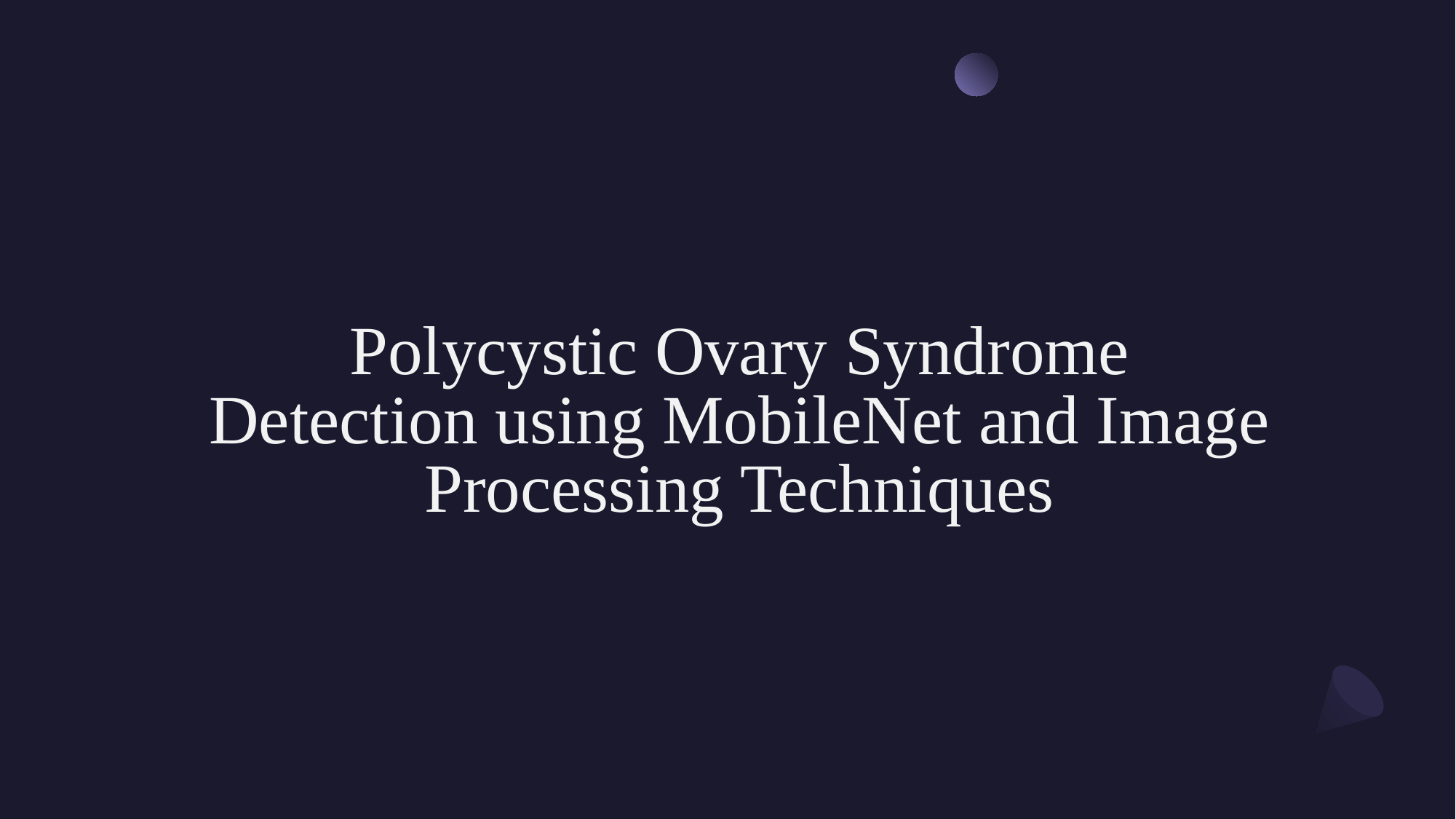

# Polycystic Ovary Syndrome Detection using MobileNet and Image Processing Techniques